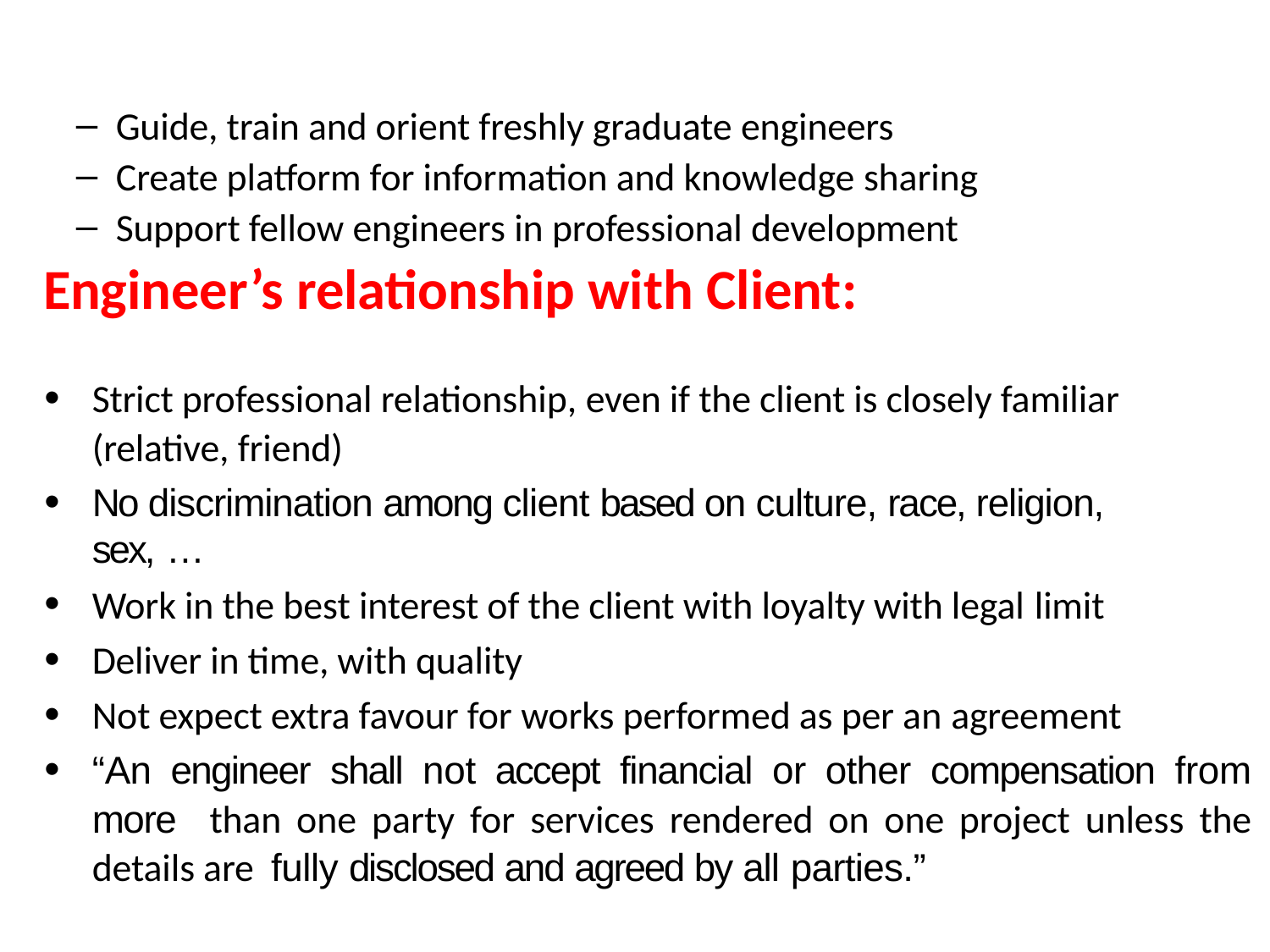

Guide, train and orient freshly graduate engineers
Create platform for information and knowledge sharing
Support fellow engineers in professional development
Engineer’s relationship with Client:

Strict professional relationship, even if the client is closely familiar  (relative, friend)
No discrimination among client based on culture, race, religion, sex, …
Work in the best interest of the client with loyalty with legal limit
Deliver in time, with quality
Not expect extra favour for works performed as per an agreement
“An engineer shall not accept financial or other compensation from more  than one party for services rendered on one project unless the details are  fully disclosed and agreed by all parties.”